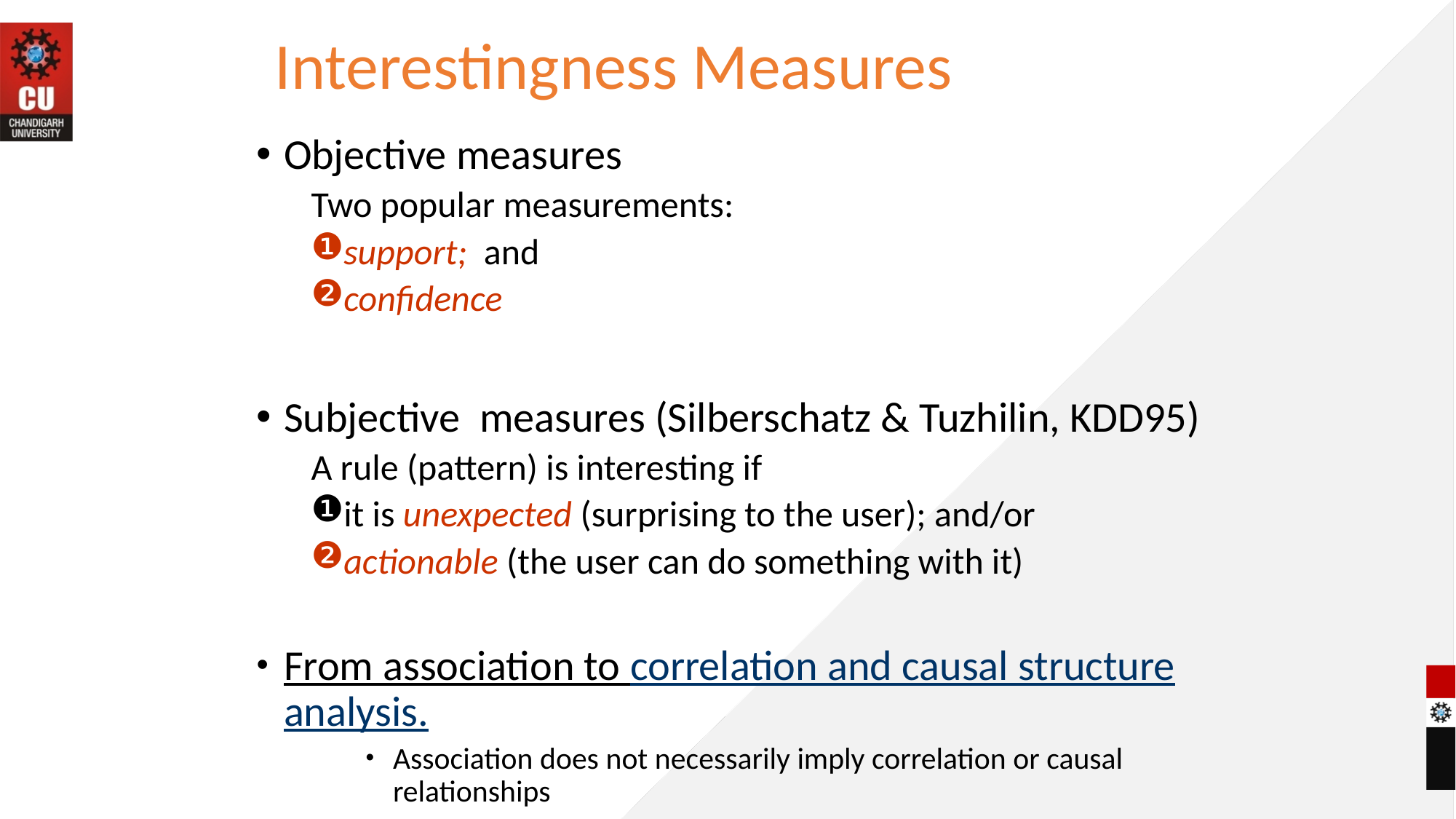

# Interestingness Measures
Objective measures
Two popular measurements:
support;  and
confidence

Subjective  measures (Silberschatz & Tuzhilin, KDD95)
A rule (pattern) is interesting if
it is unexpected (surprising to the user); and/or
actionable (the user can do something with it)

From association to correlation and causal structure analysis.
Association does not necessarily imply correlation or causal relationships